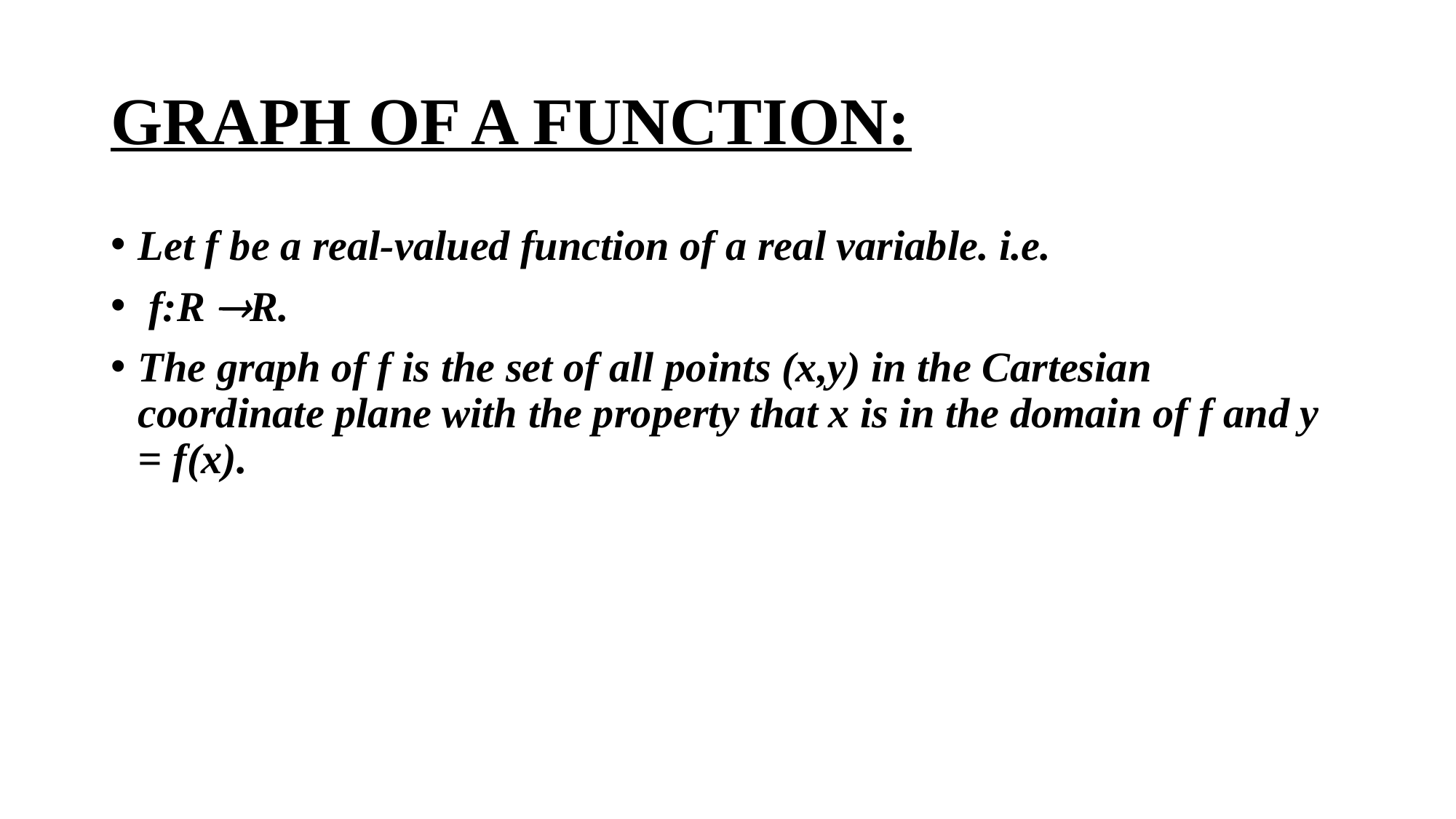

# GRAPH OF A FUNCTION:
Let f be a real-valued function of a real variable. i.e.
 f:R →R.
The graph of f is the set of all points (x,y) in the Cartesian coordinate plane with the property that x is in the domain of f and y = f(x).